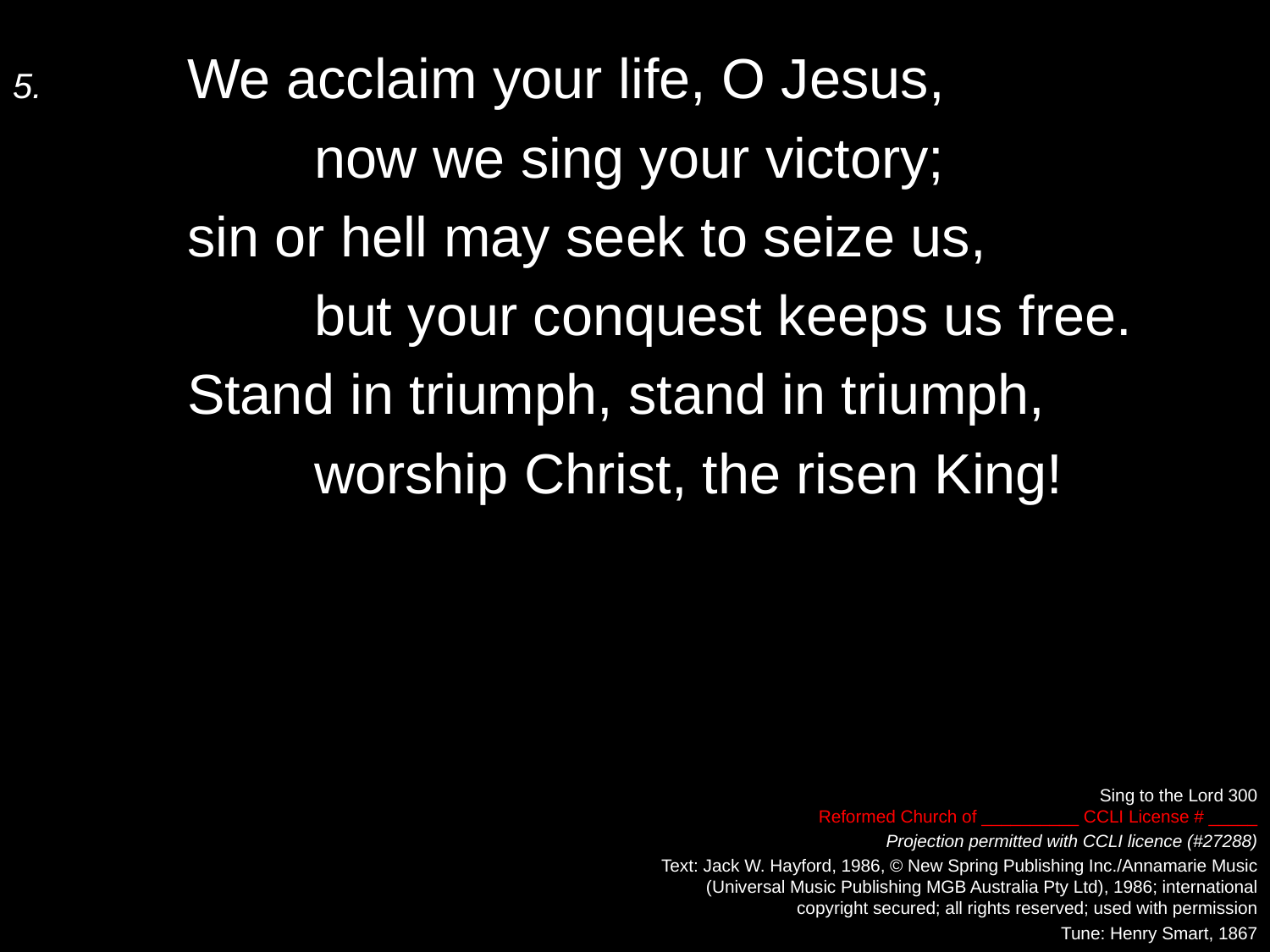

5.	We acclaim your life, O Jesus,
		now we sing your victory;
	sin or hell may seek to seize us,
		but your conquest keeps us free.
	Stand in triumph, stand in triumph,
		worship Christ, the risen King!
Sing to the Lord 300
Reformed Church of __________ CCLI License # _____
Projection permitted with CCLI licence (#27288)
Text: Jack W. Hayford, 1986, © New Spring Publishing Inc./Annamarie Music
(Universal Music Publishing MGB Australia Pty Ltd), 1986; international
copyright secured; all rights reserved; used with permission
Tune: Henry Smart, 1867